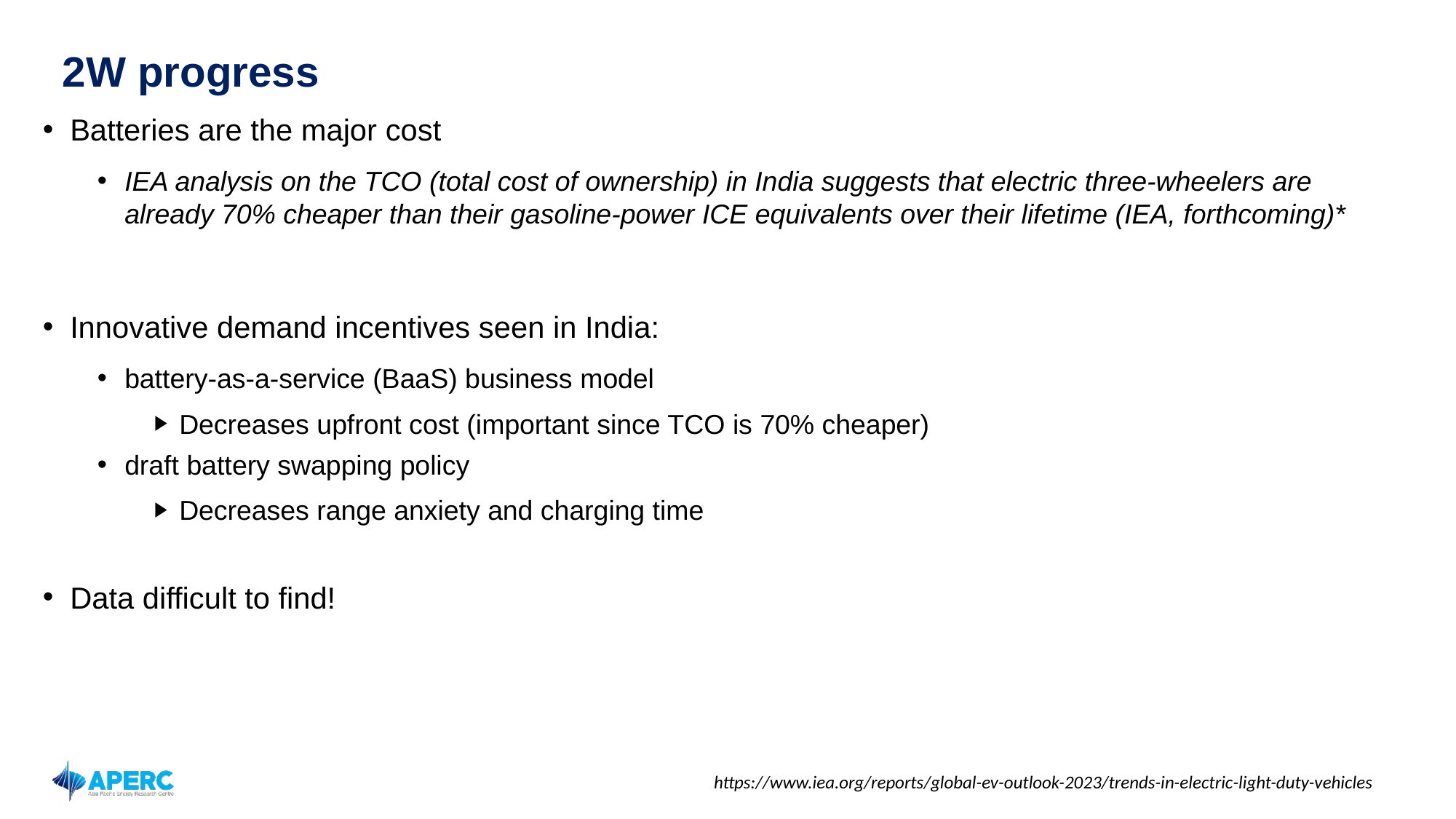

# 2W progress
Batteries are the major cost
IEA analysis on the TCO (total cost of ownership) in India suggests that electric three-wheelers are already 70% cheaper than their gasoline-power ICE equivalents over their lifetime (IEA, forthcoming)*

Innovative demand incentives seen in India:
battery-as-a-service (BaaS) business model
Decreases upfront cost (important since TCO is 70% cheaper)
draft battery swapping policy
Decreases range anxiety and charging time

Data difficult to find!

https://www.iea.org/reports/global-ev-outlook-2023/trends-in-electric-light-duty-vehicles